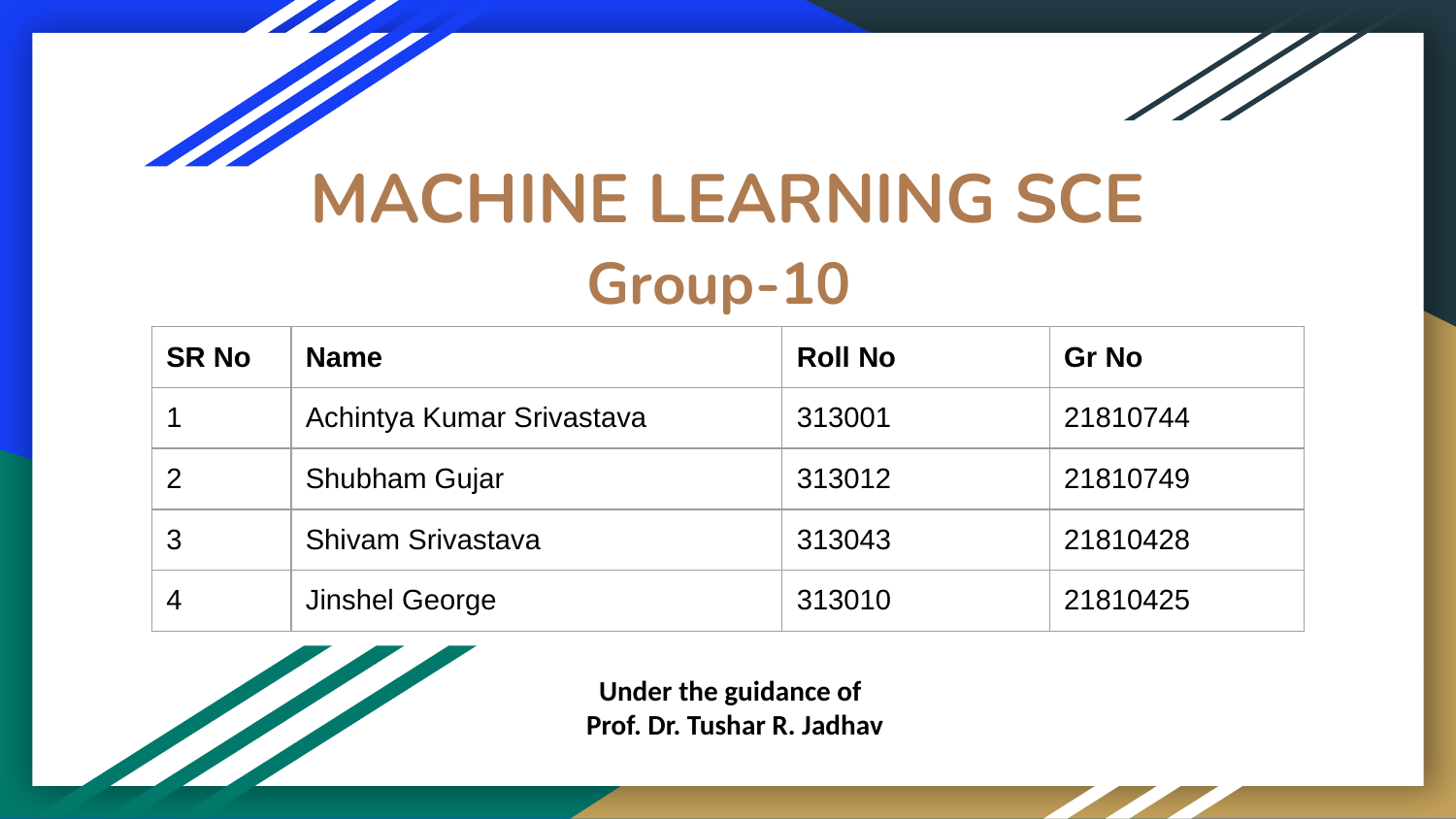

# MACHINE LEARNING SCE
Group-10
| SR No | Name | Roll No | Gr No |
| --- | --- | --- | --- |
| 1 | Achintya Kumar Srivastava | 313001 | 21810744 |
| 2 | Shubham Gujar | 313012 | 21810749 |
| 3 | Shivam Srivastava | 313043 | 21810428 |
| 4 | Jinshel George | 313010 | 21810425 |
  Under the guidance of
Prof. Dr. Tushar R. Jadhav